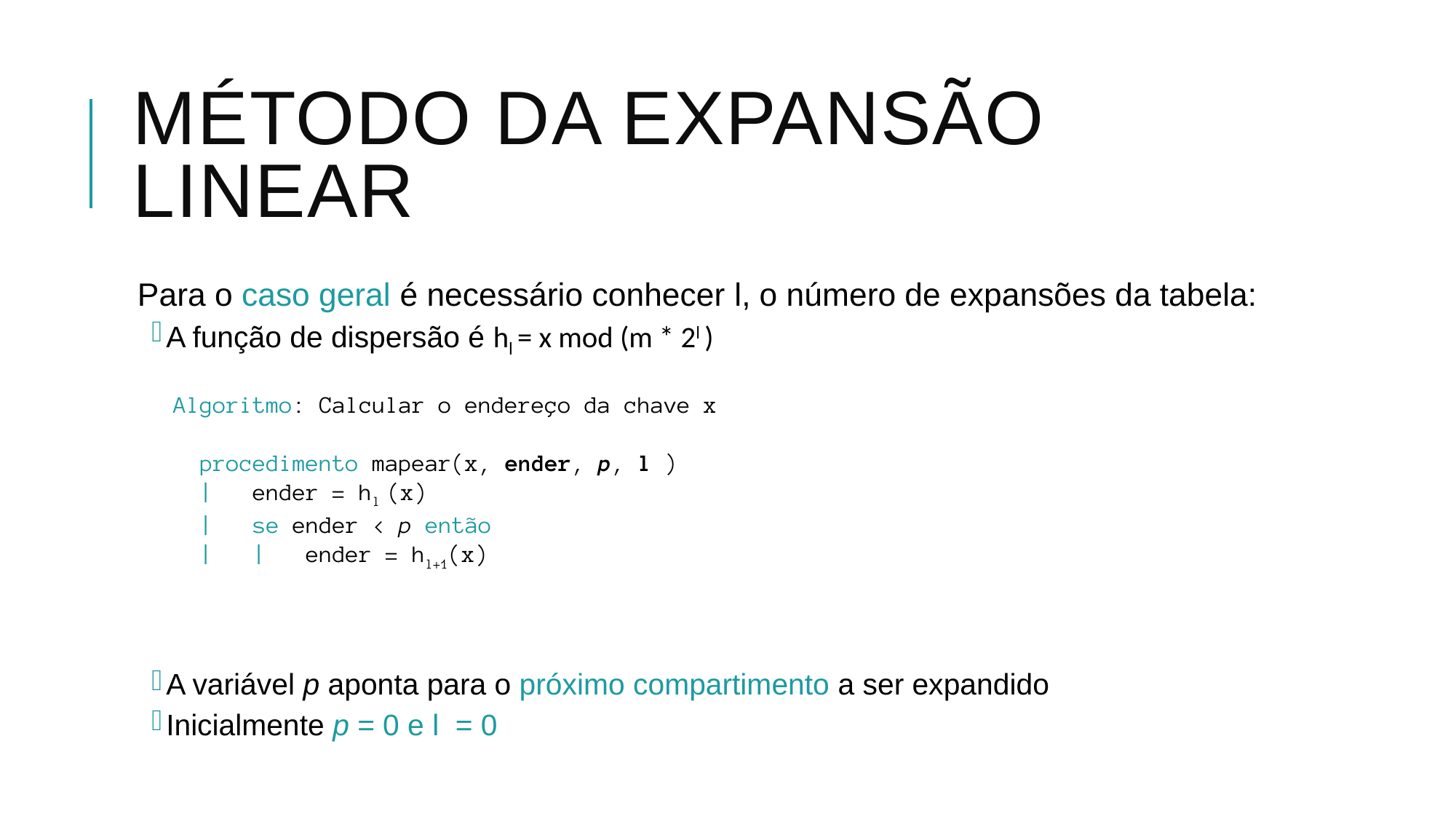

# MÉTODO DA EXPANSÃO LINEAR
Para o caso geral é necessário conhecer l, o número de expansões da tabela:
A função de dispersão é hl = x mod (m * 2l )

A variável p aponta para o próximo compartimento a ser expandido
Inicialmente p = 0 e l  = 0
Algoritmo: Calcular o endereço da chave x

  procedimento mapear(x, ender, p, l )
  |   ender = hl (x)
  |   se ender < p então
  |   |   ender = hl+1(x)